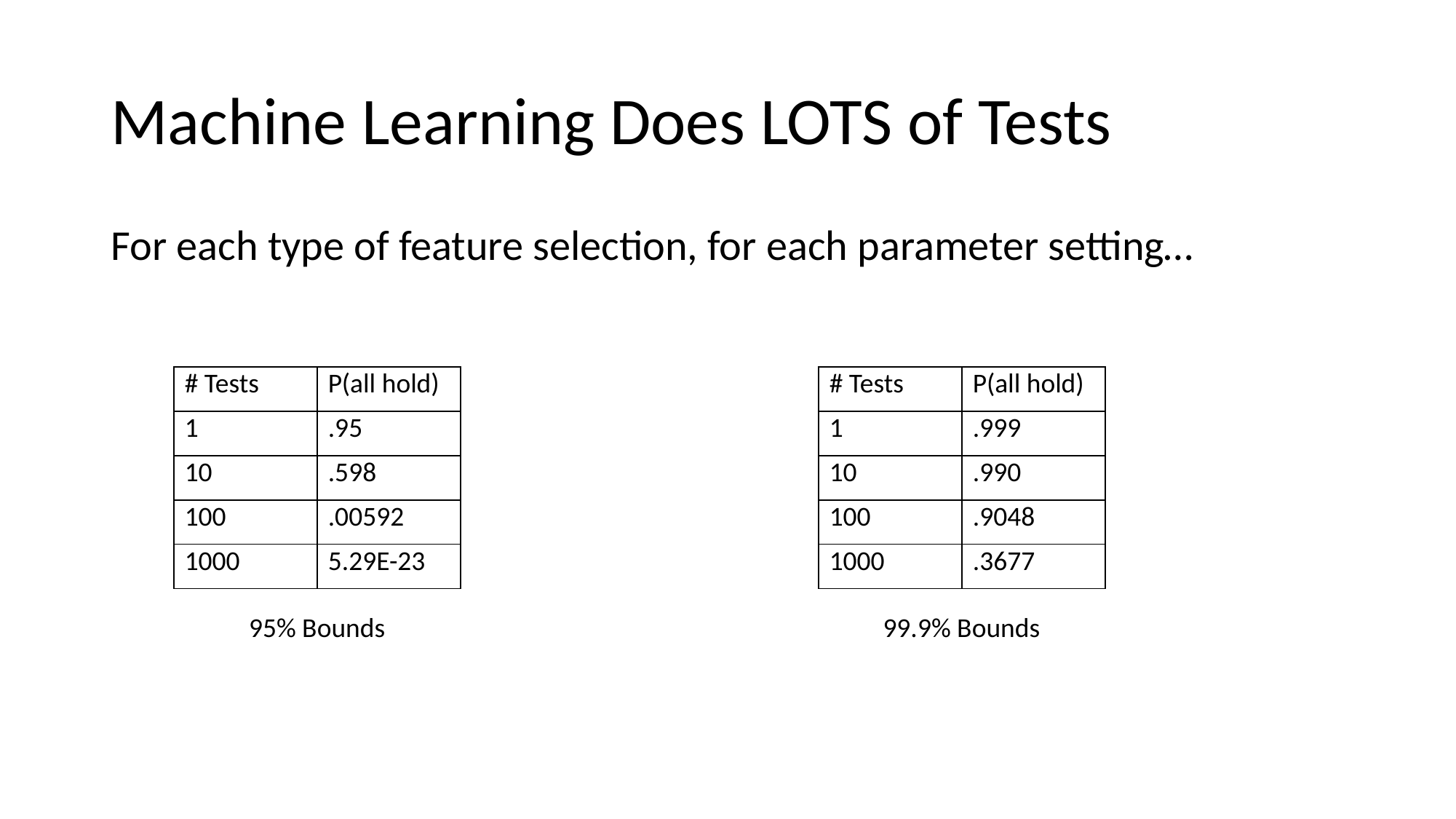

# Machine Learning Does LOTS of Tests
For each type of feature selection, for each parameter setting…
| # Tests | P(all hold) |
| --- | --- |
| 1 | .95 |
| 10 | .598 |
| 100 | .00592 |
| 1000 | 5.29E-23 |
| # Tests | P(all hold) |
| --- | --- |
| 1 | .999 |
| 10 | .990 |
| 100 | .9048 |
| 1000 | .3677 |
95% Bounds
99.9% Bounds